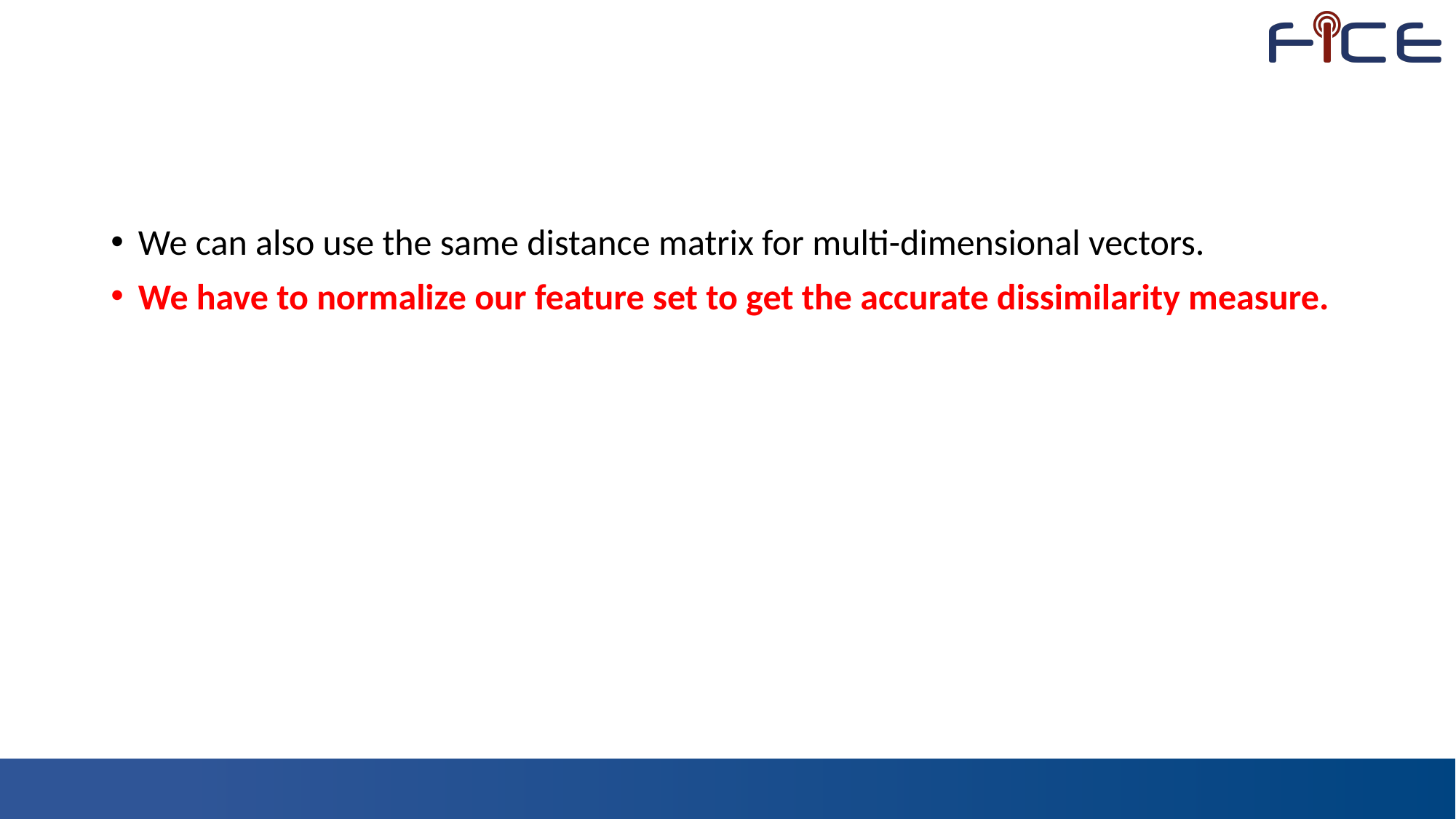

#
We can also use the same distance matrix for multi-dimensional vectors.
We have to normalize our feature set to get the accurate dissimilarity measure.